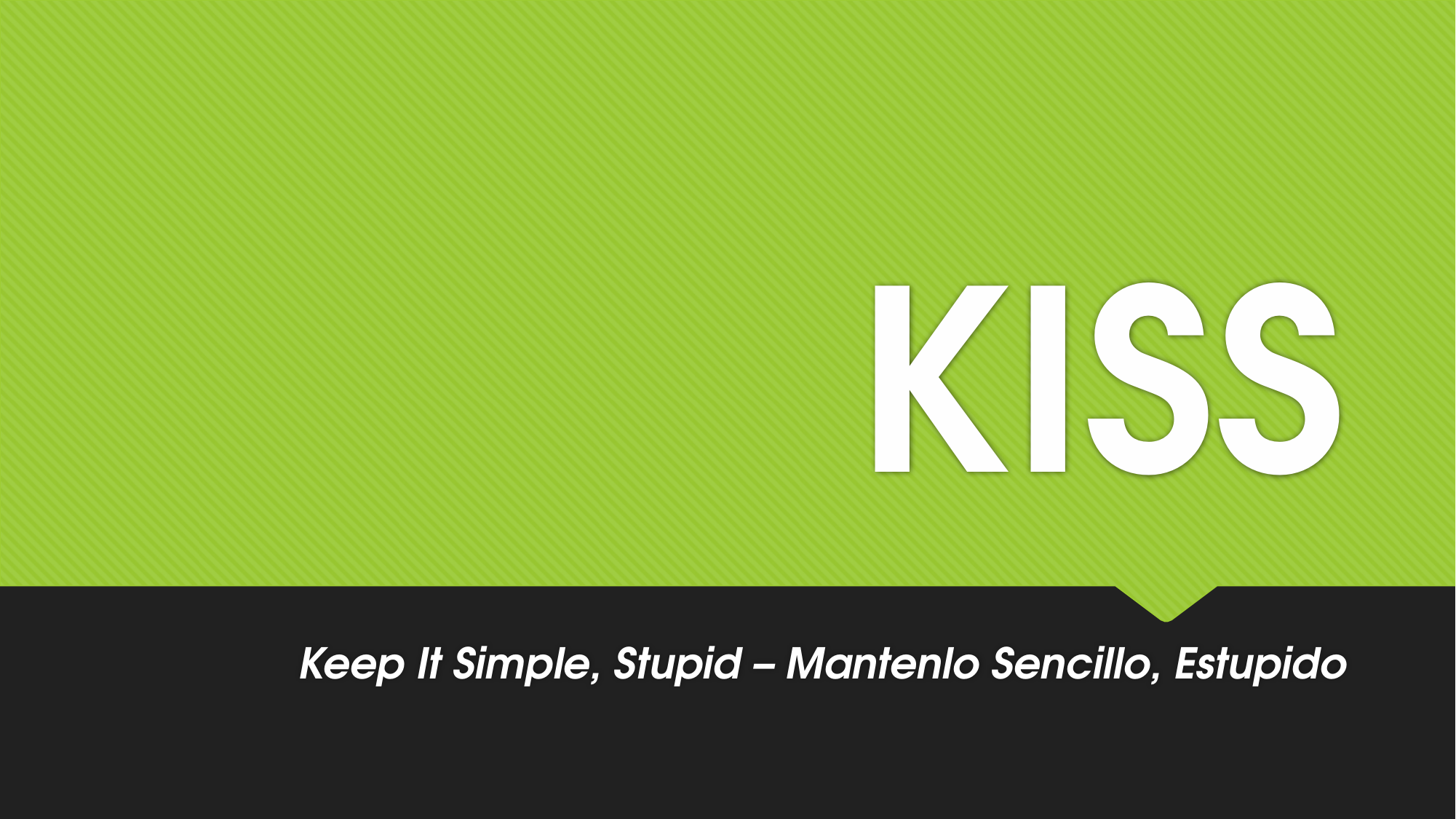

# KISS
Keep It Simple, Stupid – Mantenlo Sencillo, Estupido